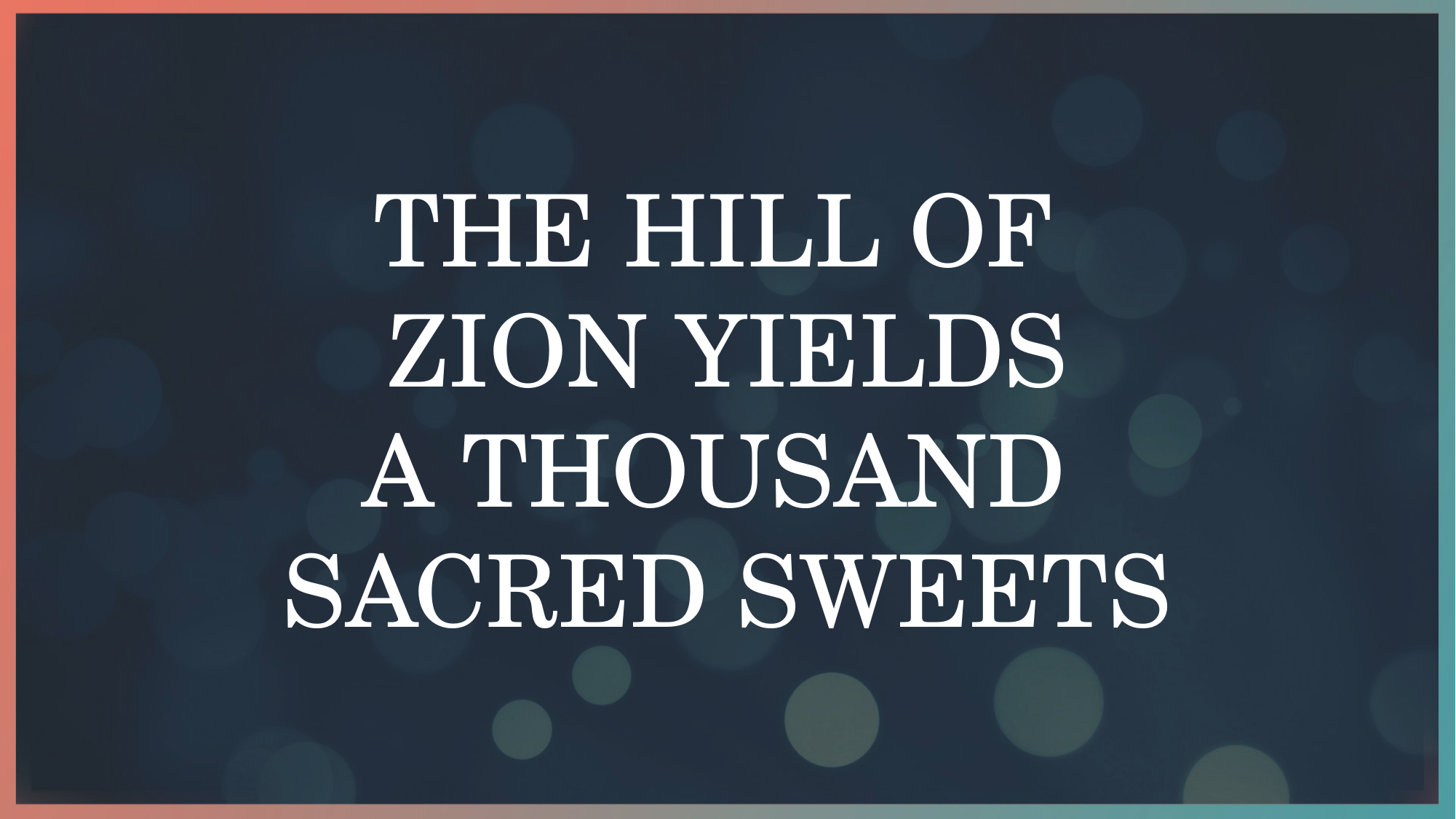

THE HILL OF
ZION YIELDS
A THOUSAND
SACRED SWEETS